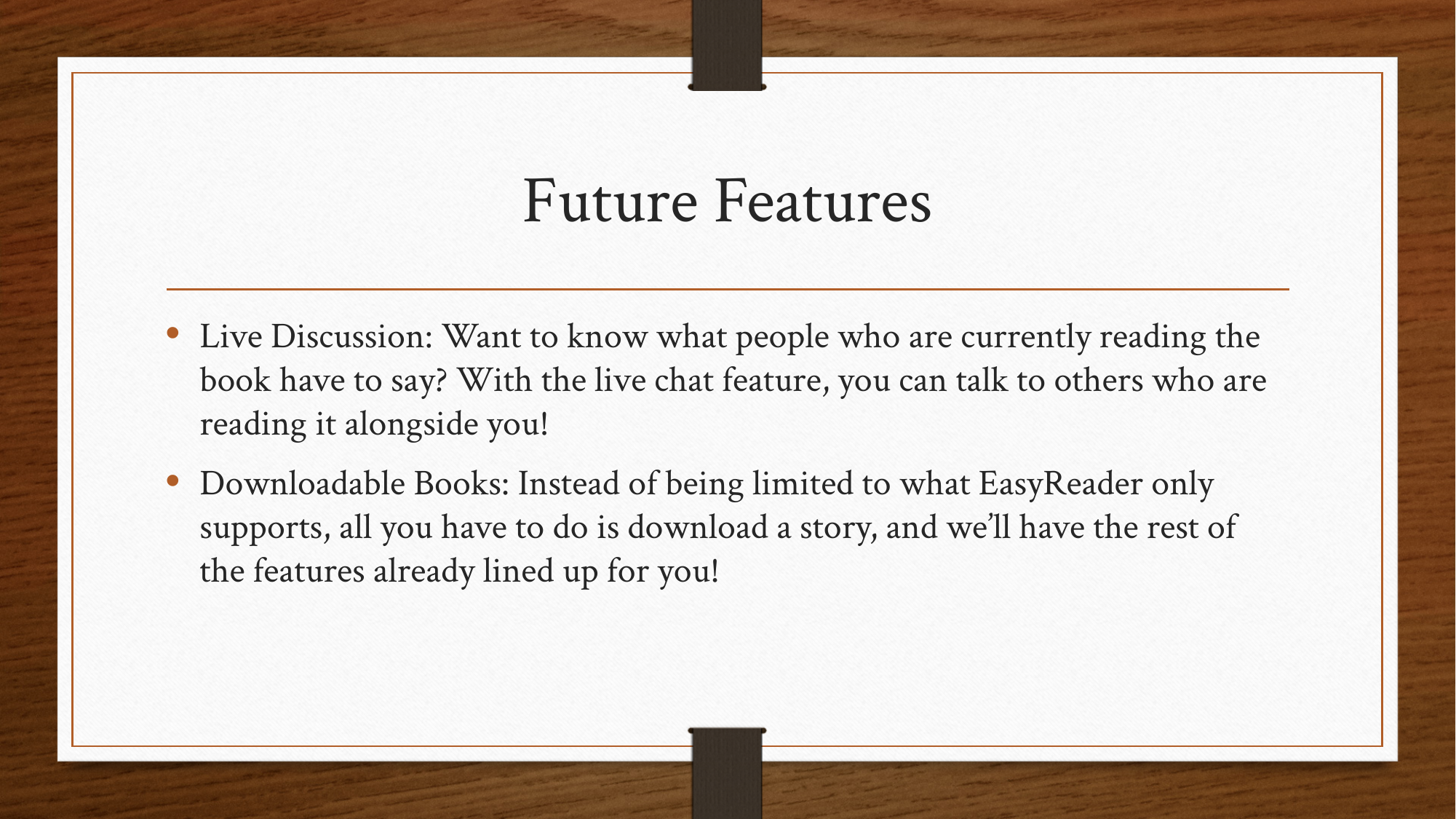

# Future Features
Live Discussion: Want to know what people who are currently reading the book have to say? With the live chat feature, you can talk to others who are reading it alongside you!
Downloadable Books: Instead of being limited to what EasyReader only supports, all you have to do is download a story, and we’ll have the rest of the features already lined up for you!